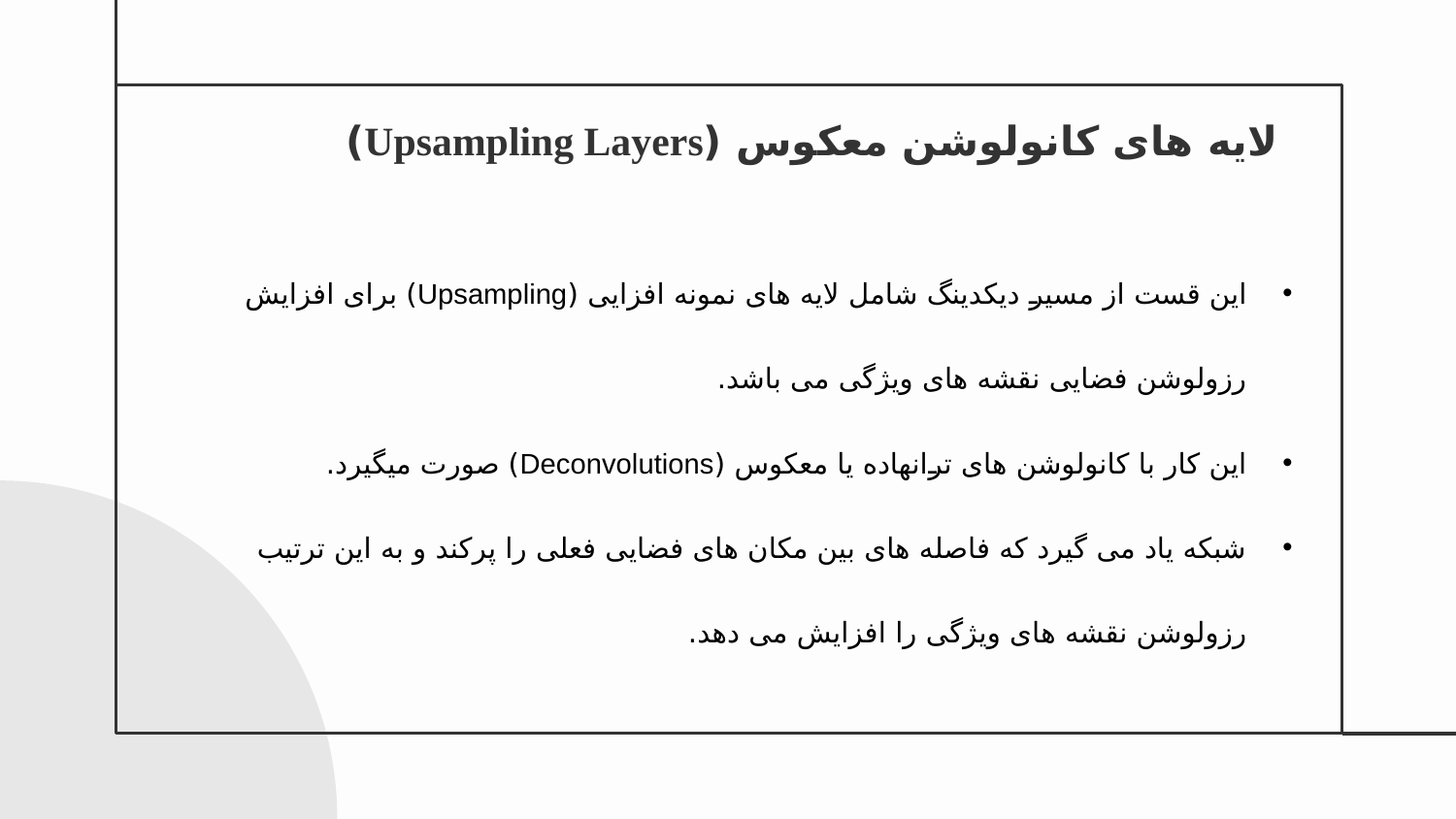

# لایه های کانولوشن معکوس (Upsampling Layers)
این قست از مسیر دیکدینگ شامل لایه های نمونه افزایی (Upsampling) برای افزایش رزولوشن فضایی نقشه های ویژگی می باشد.
این کار با کانولوشن های ترانهاده یا معکوس (Deconvolutions) صورت میگیرد.
شبکه یاد می گیرد که فاصله های بین مکان های فضایی فعلی را پرکند و به این ترتیب رزولوشن نقشه های ویژگی را افزایش می دهد.